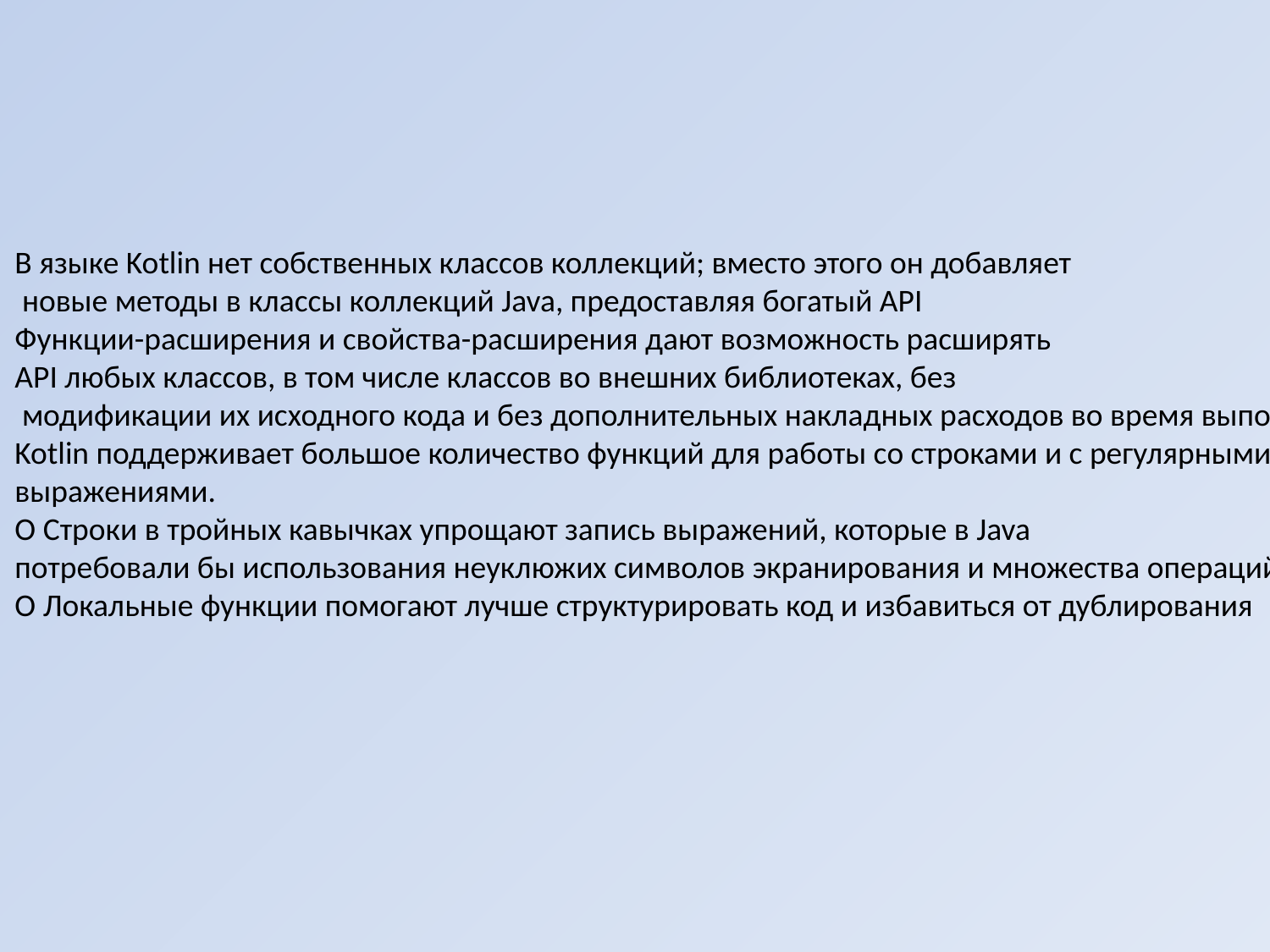

В языке Kotlin нет собственных классов коллекций; вместо этого он добавляет
 новые методы в классы коллекций Java, предоставляя богатый API
Функции-расширения и свойства-расширения дают возможность расширять
API любых классов, в том числе классов во внешних библиотеках, без
 модификации их исходного кода и без дополнительных накладных расходов во время выполнения.
Kotlin поддерживает большое количество функций для работы со строками и с регулярными
выражениями.
О Строки в тройных кавычках упрощают запись выражений, которые в Java
потребовали бы использования неуклюжих символов экранирования и множества операций конкатенации.
О Локальные функции помогают лучше структурировать код и избавиться от дублирования